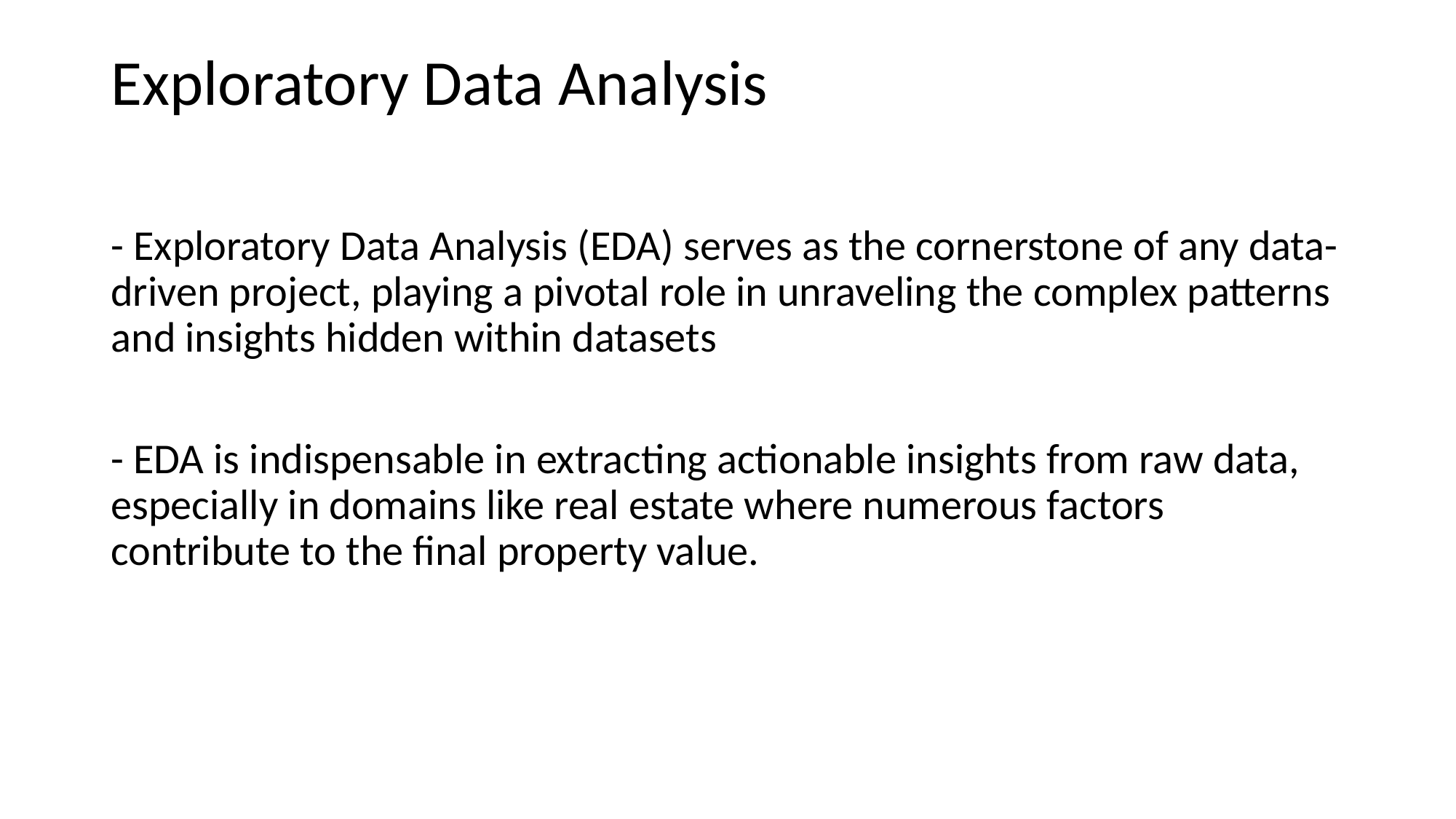

# Exploratory Data Analysis
- Exploratory Data Analysis (EDA) serves as the cornerstone of any data-driven project, playing a pivotal role in unraveling the complex patterns and insights hidden within datasets

- EDA is indispensable in extracting actionable insights from raw data, especially in domains like real estate where numerous factors contribute to the final property value.